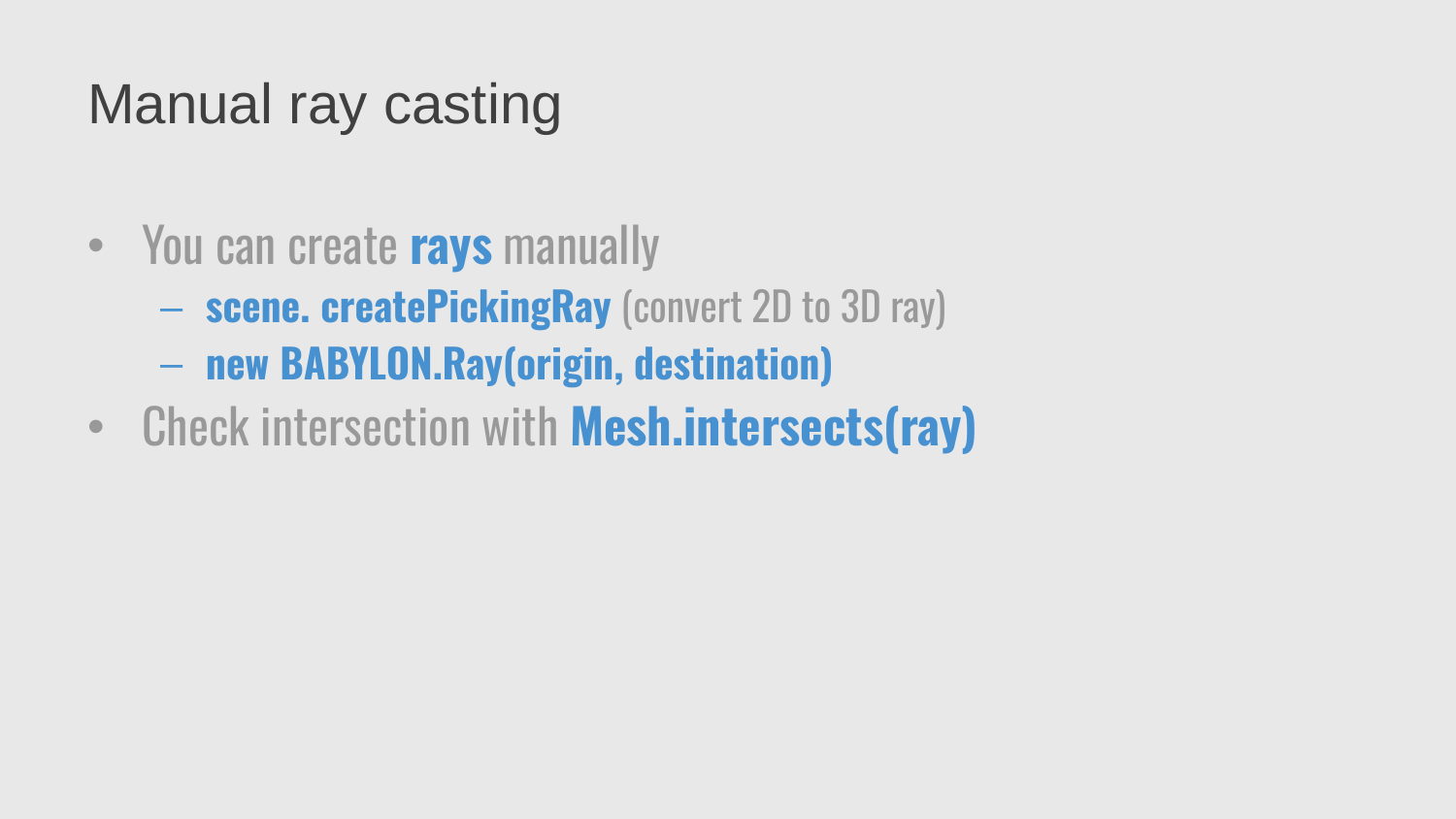

# Manual ray casting
You can create rays manually
scene. createPickingRay (convert 2D to 3D ray)
new BABYLON.Ray(origin, destination)
Check intersection with Mesh.intersects(ray)